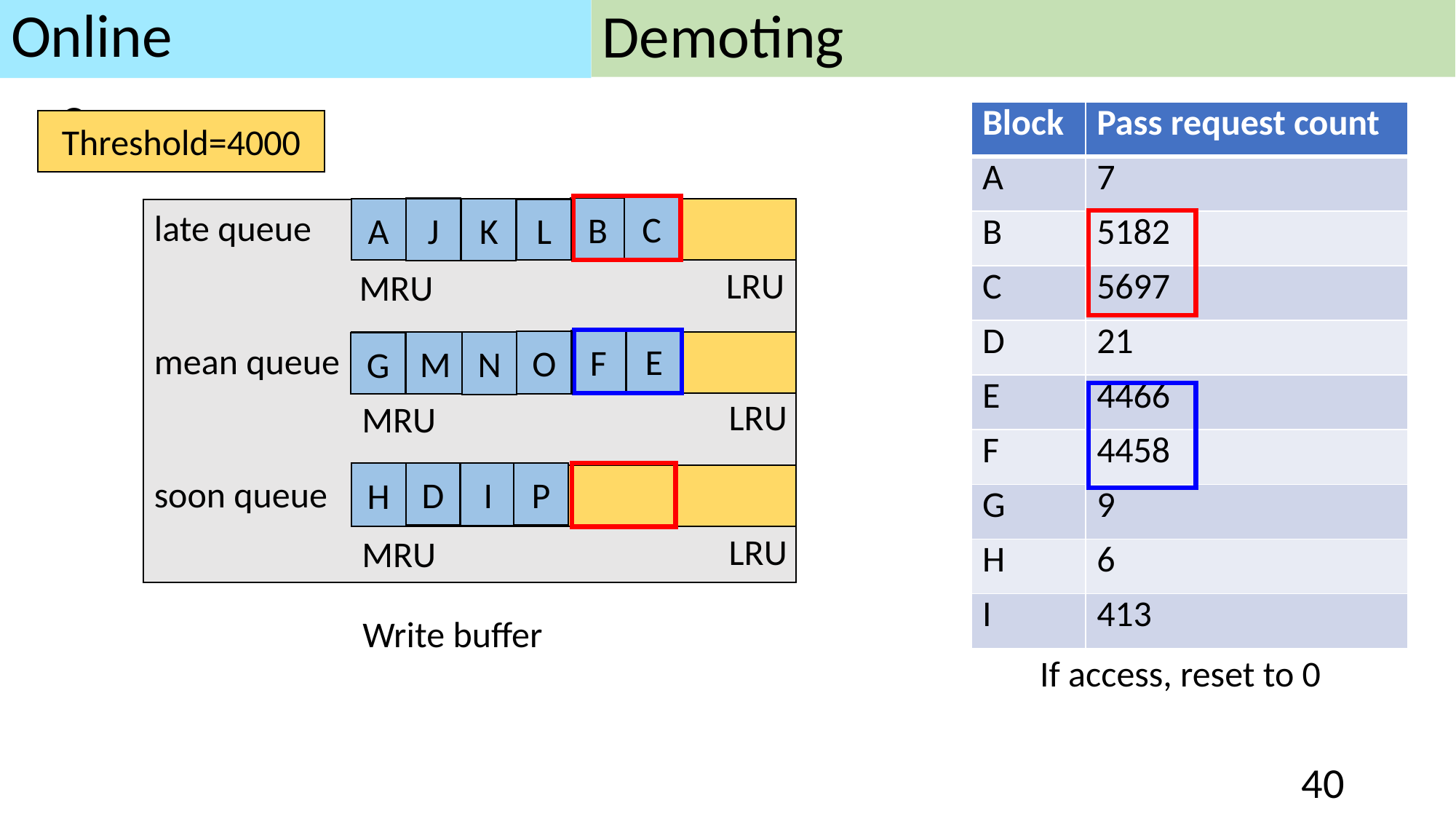

# Demoting
Online
Demoting
| Block | Pass request count |
| --- | --- |
| A | 7 |
| B | 5182 |
| C | 5697 |
| D | 21 |
| E | 4466 |
| F | 4458 |
| G | 9 |
| H | 6 |
| I | 413 |
Threshold=4000

C
B
J

A
K
L

late queue

LRU
MRU

E
F
O

M
N
G
mean queue

LRU
MRU
H
D
P

I

soon queue
LRU
MRU
Write buffer
If access, reset to 0
40